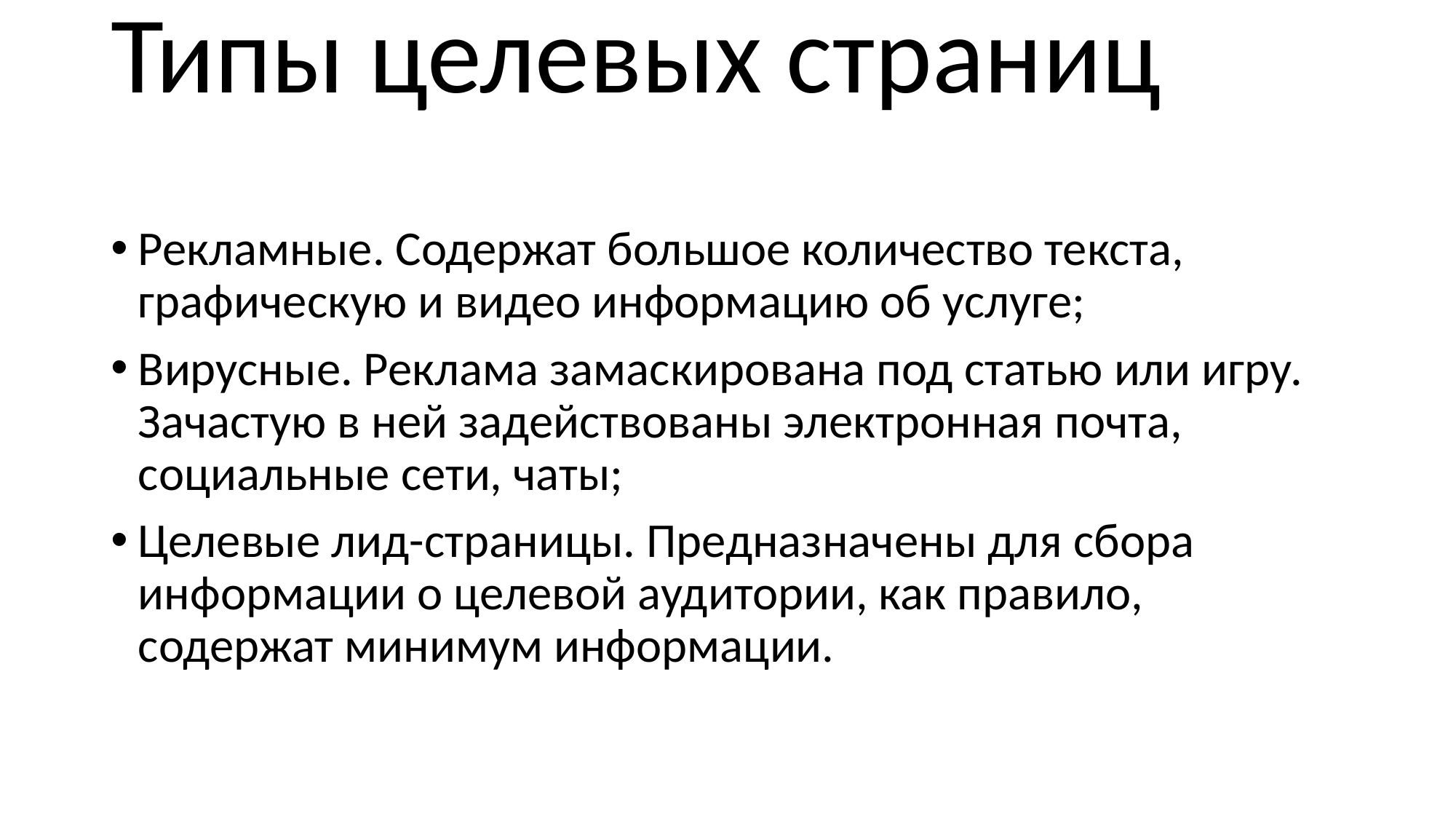

# Типы целевых страниц
Рекламные. Содержат большое количество текста, графическую и видео информацию об услуге;
Вирусные. Реклама замаскирована под статью или игру. Зачастую в ней задействованы электронная почта, социальные сети, чаты;
Целевые лид-страницы. Предназначены для сбора информации о целевой аудитории, как правило, содержат минимум информации.